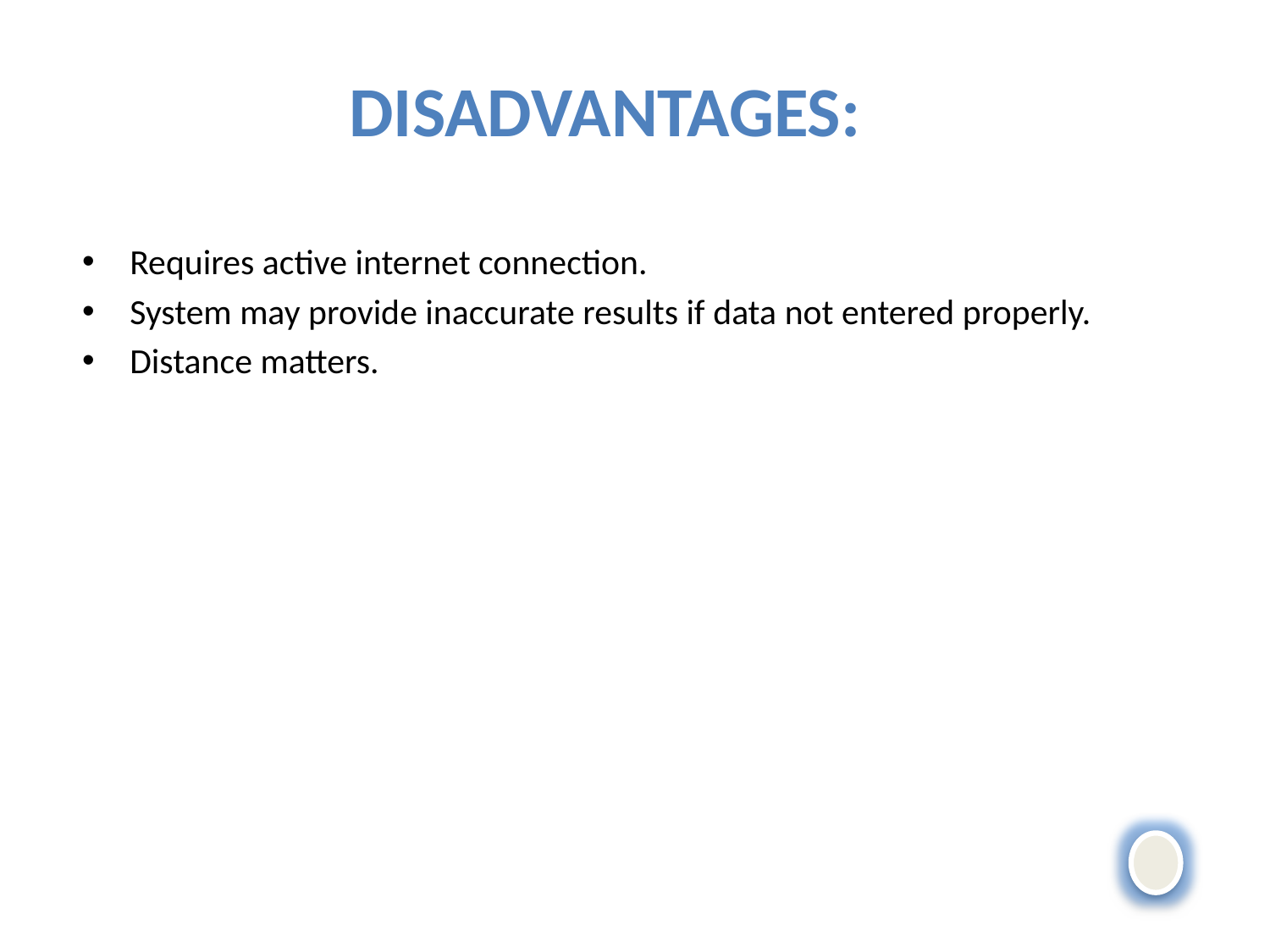

Disadvantages:

Requires active internet connection.
System may provide inaccurate results if data not entered properly.
Distance matters.